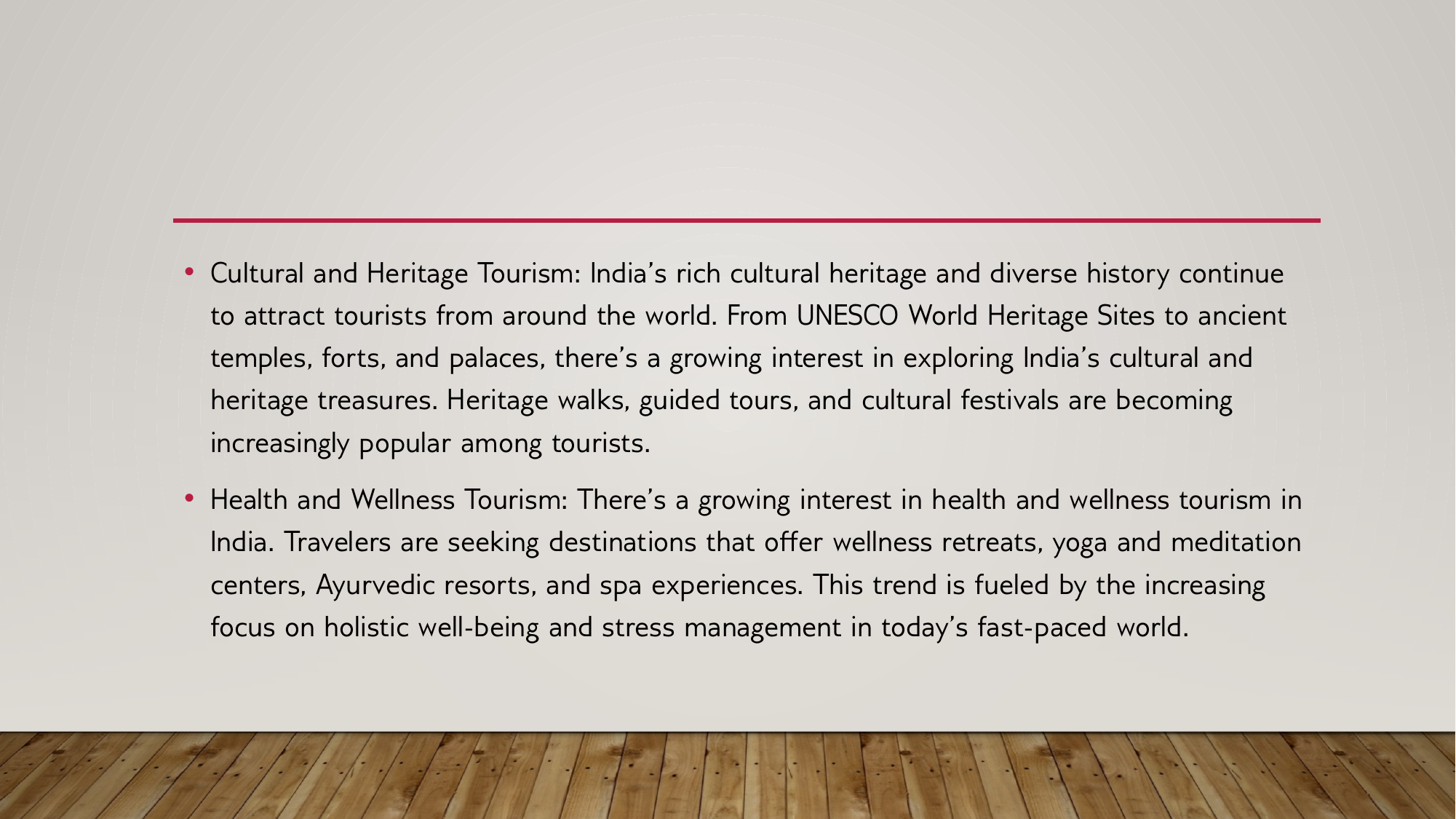

Cultural and Heritage Tourism: India’s rich cultural heritage and diverse history continue to attract tourists from around the world. From UNESCO World Heritage Sites to ancient temples, forts, and palaces, there’s a growing interest in exploring India’s cultural and heritage treasures. Heritage walks, guided tours, and cultural festivals are becoming increasingly popular among tourists.
Health and Wellness Tourism: There’s a growing interest in health and wellness tourism in India. Travelers are seeking destinations that offer wellness retreats, yoga and meditation centers, Ayurvedic resorts, and spa experiences. This trend is fueled by the increasing focus on holistic well-being and stress management in today’s fast-paced world.